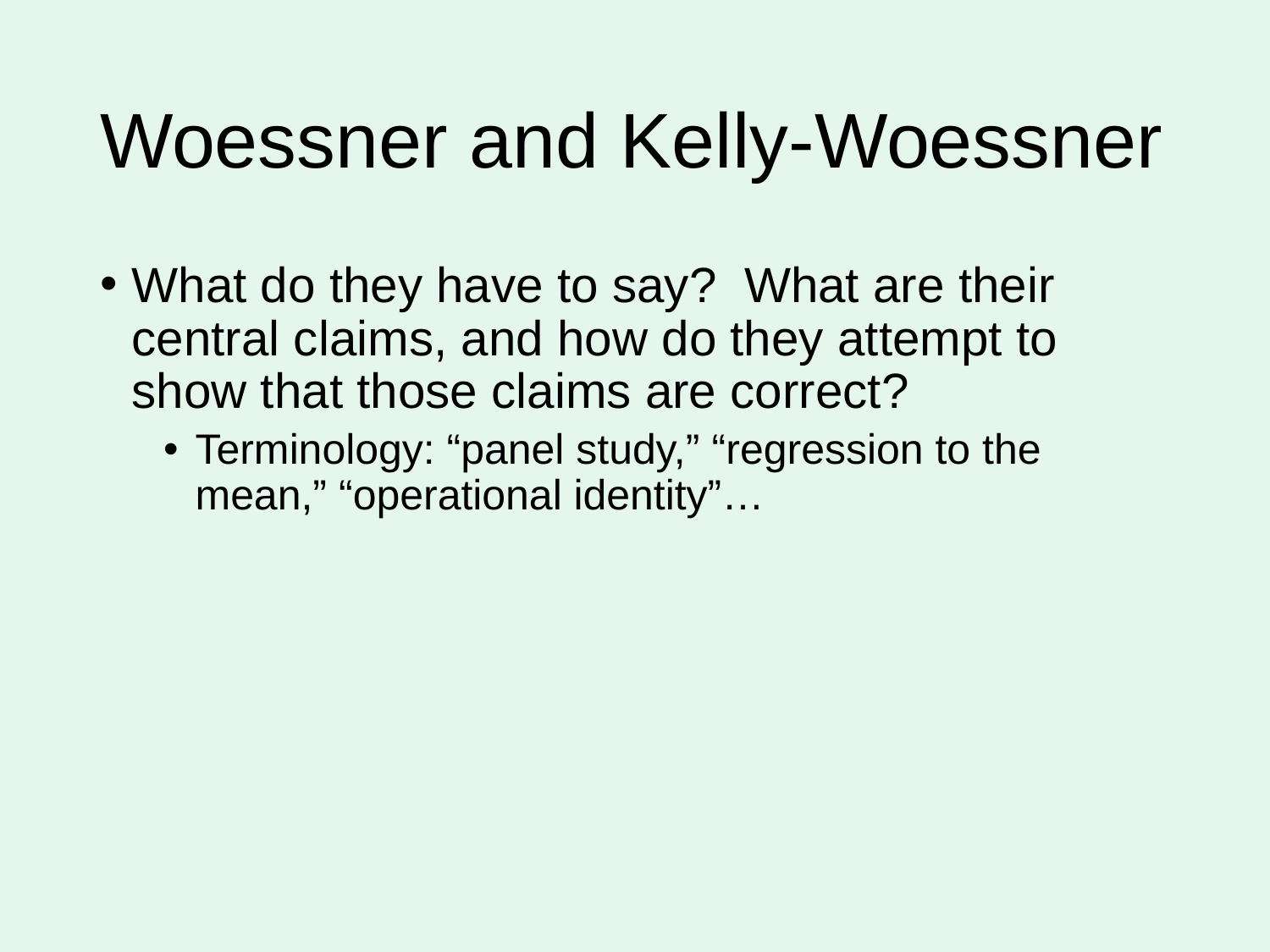

# Woessner and Kelly-Woessner
What do they have to say?  What are their central claims, and how do they attempt to show that those claims are correct?
Terminology: “panel study,” “regression to the mean,” “operational identity”…